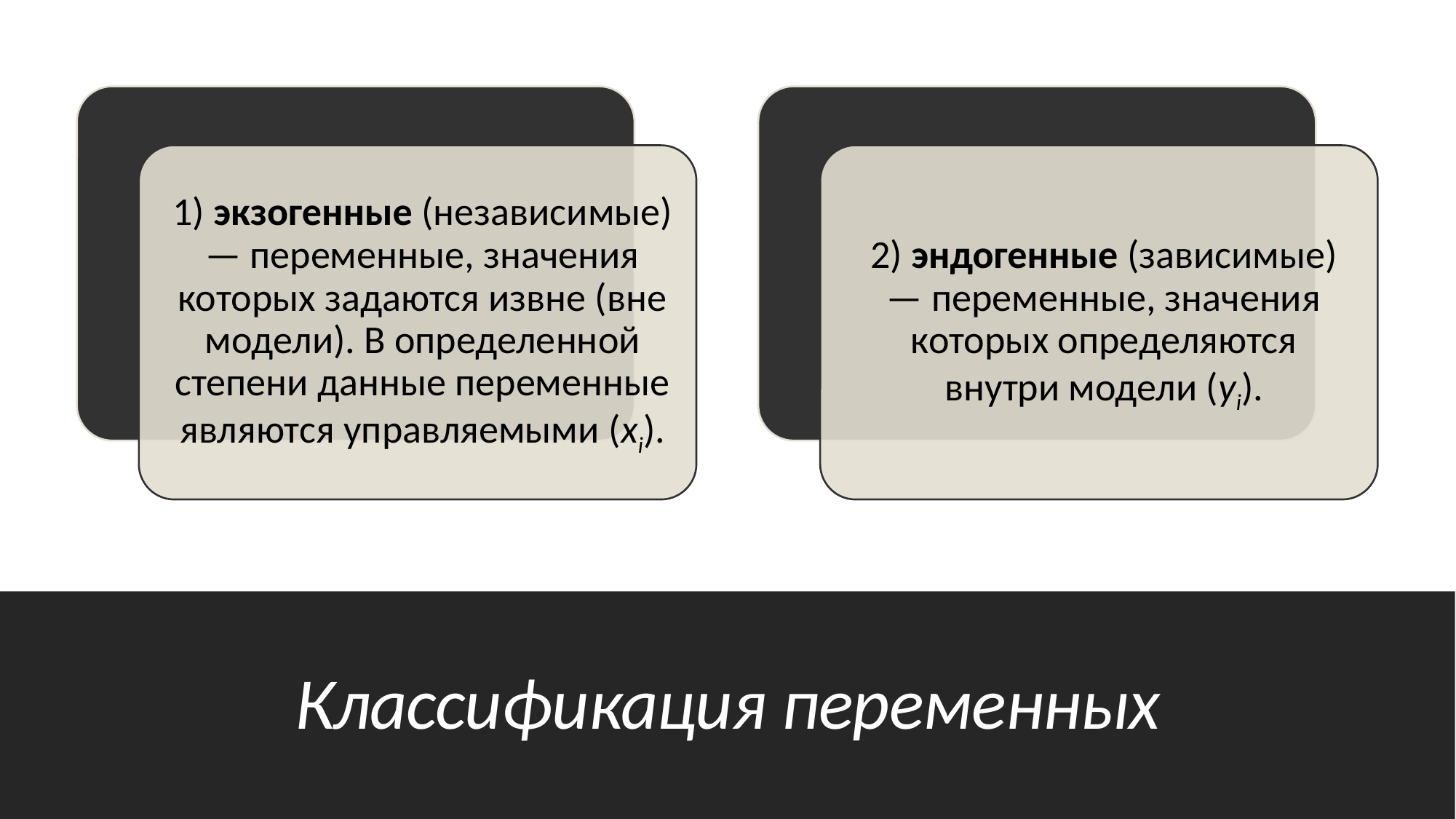

1) экзогенные (независимые) — переменные, значения которых задаются извне (вне модели). В определенной степени данные переменные являются управляемыми (xi).
2) эндогенные (зависимые) — переменные, значения которых определяются внутри модели (yi).

# Классификация переменных
15